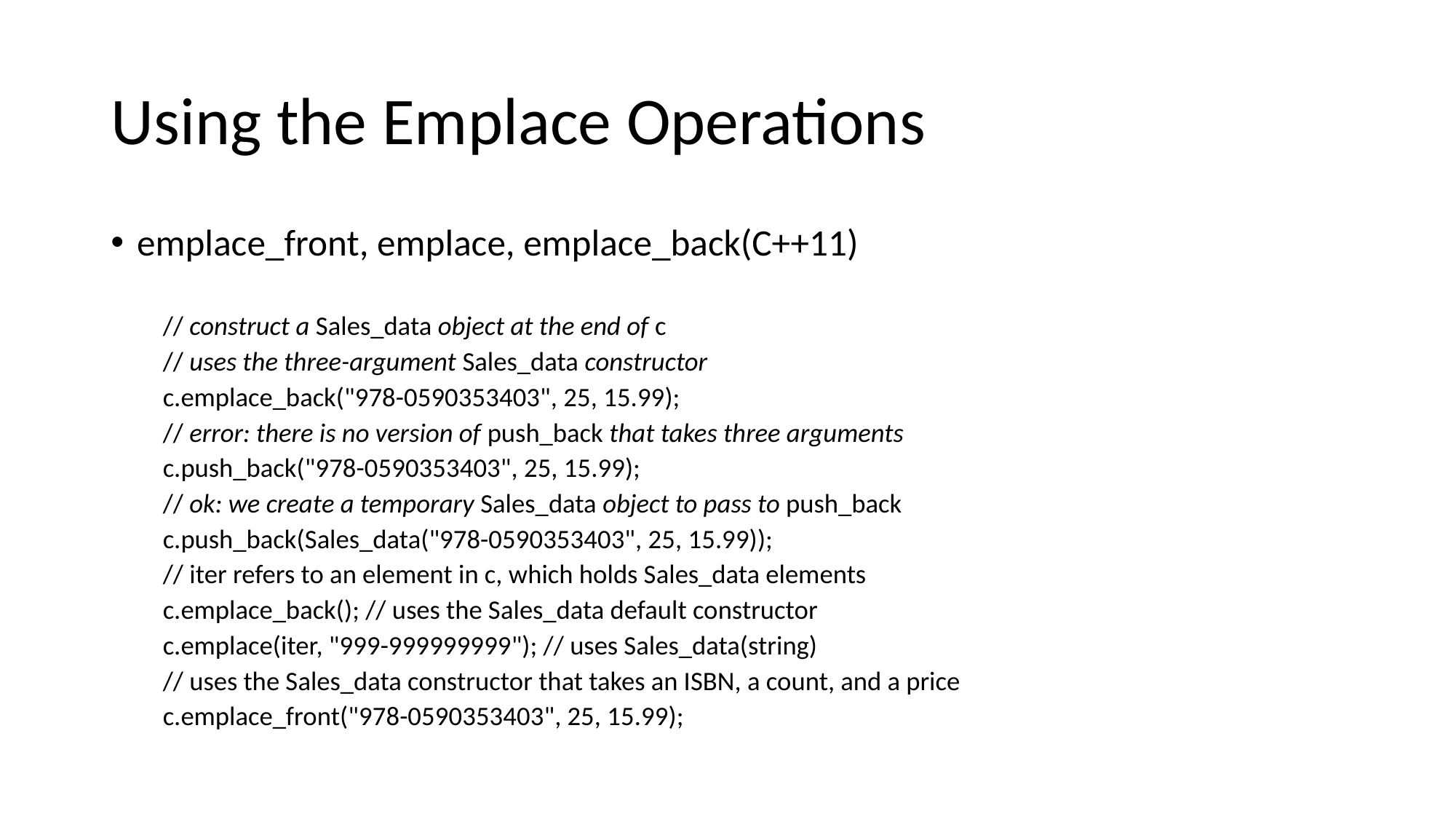

# Using the Emplace Operations
emplace_front, emplace, emplace_back(C++11)

// construct a Sales_data object at the end of c
// uses the three-argument Sales_data constructor
c.emplace_back("978-0590353403", 25, 15.99);
// error: there is no version of push_back that takes three arguments
c.push_back("978-0590353403", 25, 15.99);
// ok: we create a temporary Sales_data object to pass to push_back
c.push_back(Sales_data("978-0590353403", 25, 15.99));
// iter refers to an element in c, which holds Sales_data elements
c.emplace_back(); // uses the Sales_data default constructor
c.emplace(iter, "999-999999999"); // uses Sales_data(string)
// uses the Sales_data constructor that takes an ISBN, a count, and a price
c.emplace_front("978-0590353403", 25, 15.99);